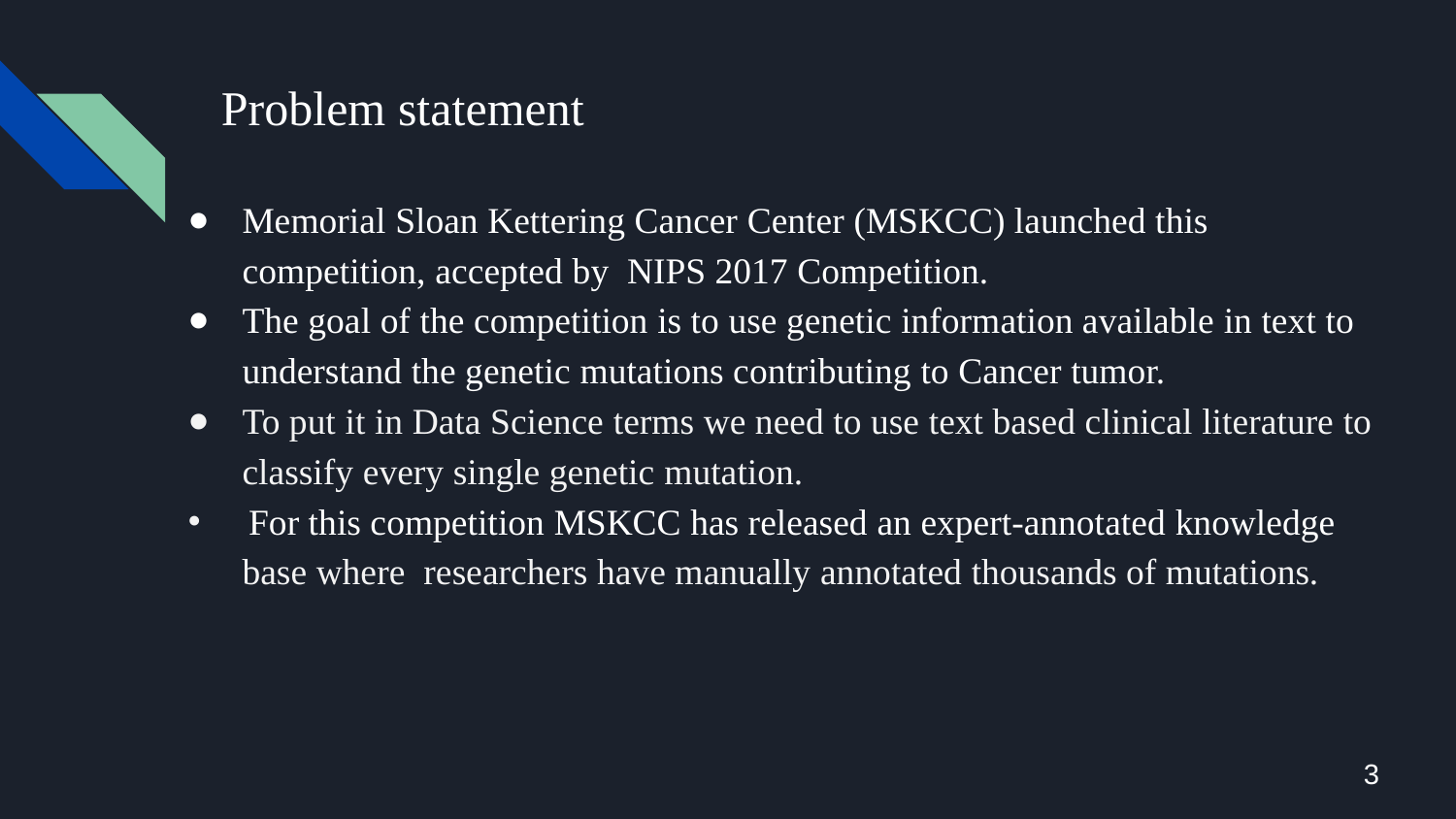

# Problem statement
Memorial​ ​Sloan​ ​Kettering​ ​Cancer​ ​Center​ ​(MSKCC)​ ​launched​ ​this​ ​competition,​ ​accepted​ ​by ​ ​NIPS​ ​2017​ ​Competition.
​The​ ​goal​ ​of​ ​the​ ​competition​ ​is​ ​to​ ​use​ ​genetic​ ​information available​ ​in​ ​text​ ​to​ ​understand​ ​the​ ​genetic​ ​mutations​ ​contributing​ ​to​ ​Cancer​ ​tumor.
To​ ​put​ ​it​ ​in​ ​Data​ ​Science​ ​terms​ ​we​ ​need to use​ ​text based​ ​clinical​ ​literature​ ​to​ ​classify​ ​every​ ​single genetic​ ​mutation.
​ ​For​ ​this​ ​competition​ ​MSKCC​ ​has​ ​released​ ​an​ ​expert-annotated​ ​knowledge base​ ​where​ ​​ ​researchers​ ​have​ ​manually​ ​annotated​ thousands​ ​of mutations.​
3